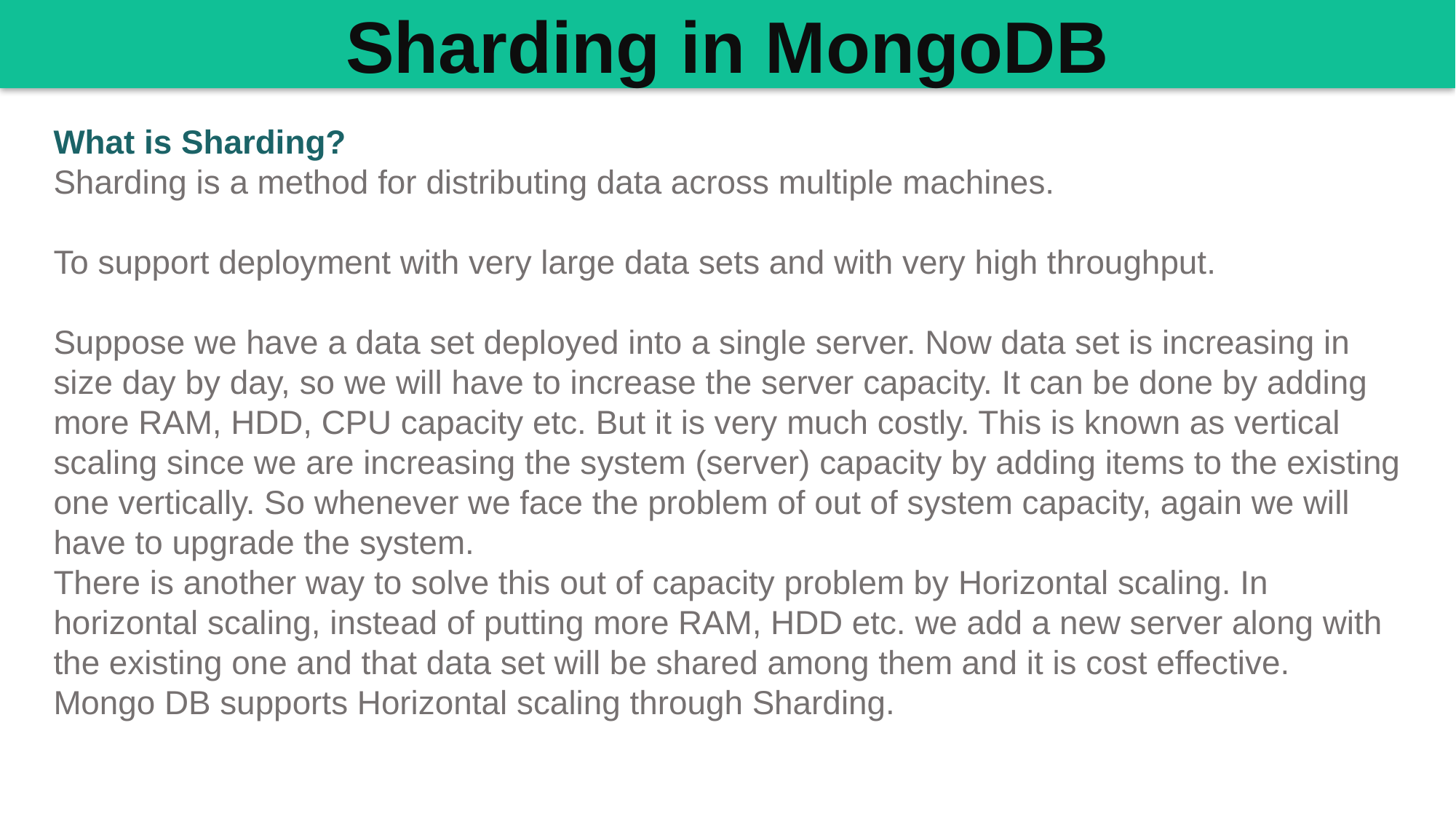

Sharding in MongoDB
What is Sharding?
Sharding is a method for distributing data across multiple machines.

To support deployment with very large data sets and with very high throughput.

Suppose we have a data set deployed into a single server. Now data set is increasing in size day by day, so we will have to increase the server capacity. It can be done by adding more RAM, HDD, CPU capacity etc. But it is very much costly. This is known as vertical scaling since we are increasing the system (server) capacity by adding items to the existing one vertically. So whenever we face the problem of out of system capacity, again we will have to upgrade the system.
There is another way to solve this out of capacity problem by Horizontal scaling. In horizontal scaling, instead of putting more RAM, HDD etc. we add a new server along with the existing one and that data set will be shared among them and it is cost effective.
Mongo DB supports Horizontal scaling through Sharding.